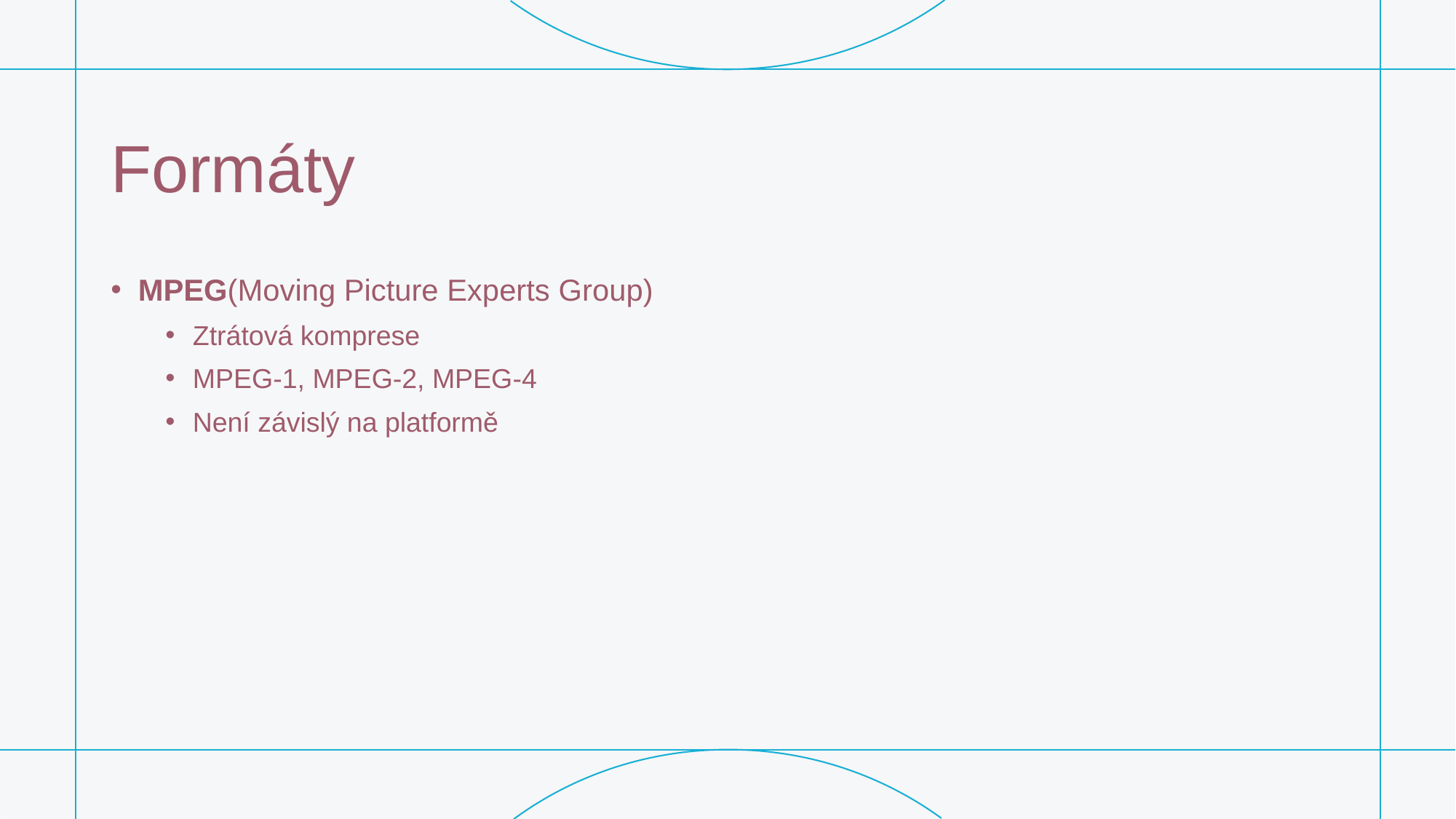

# Formáty
MPEG(Moving Picture Experts Group)
Ztrátová komprese
MPEG-1, MPEG-2, MPEG-4
Není závislý na platformě